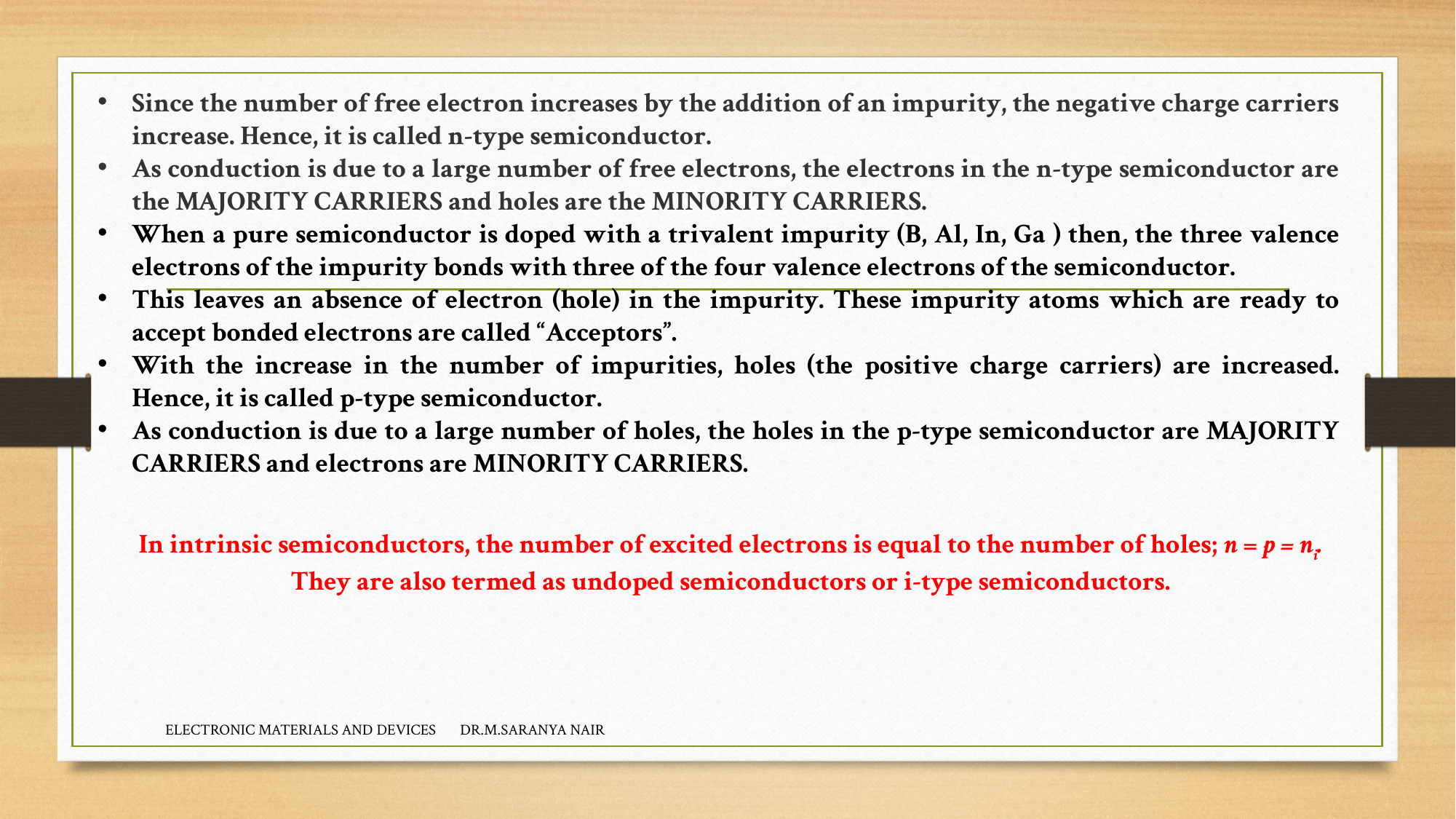

Since the number of free electron increases by the addition of an impurity, the negative charge carriers increase. Hence, it is called n-type semiconductor.
As conduction is due to a large number of free electrons, the electrons in the n-type semiconductor are the MAJORITY CARRIERS and holes are the MINORITY CARRIERS.
When a pure semiconductor is doped with a trivalent impurity (B, Al, In, Ga ) then, the three valence electrons of the impurity bonds with three of the four valence electrons of the semiconductor.
This leaves an absence of electron (hole) in the impurity. These impurity atoms which are ready to accept bonded electrons are called “Acceptors”.
With the increase in the number of impurities, holes (the positive charge carriers) are increased. Hence, it is called p-type semiconductor.
As conduction is due to a large number of holes, the holes in the p-type semiconductor are MAJORITY CARRIERS and electrons are MINORITY CARRIERS.

In intrinsic semiconductors, the number of excited electrons is equal to the number of holes; n = p = ni.
They are also termed as undoped semiconductors or i-type semiconductors.
ELECTRONIC MATERIALS AND DEVICES       DR.M.SARANYA NAIR